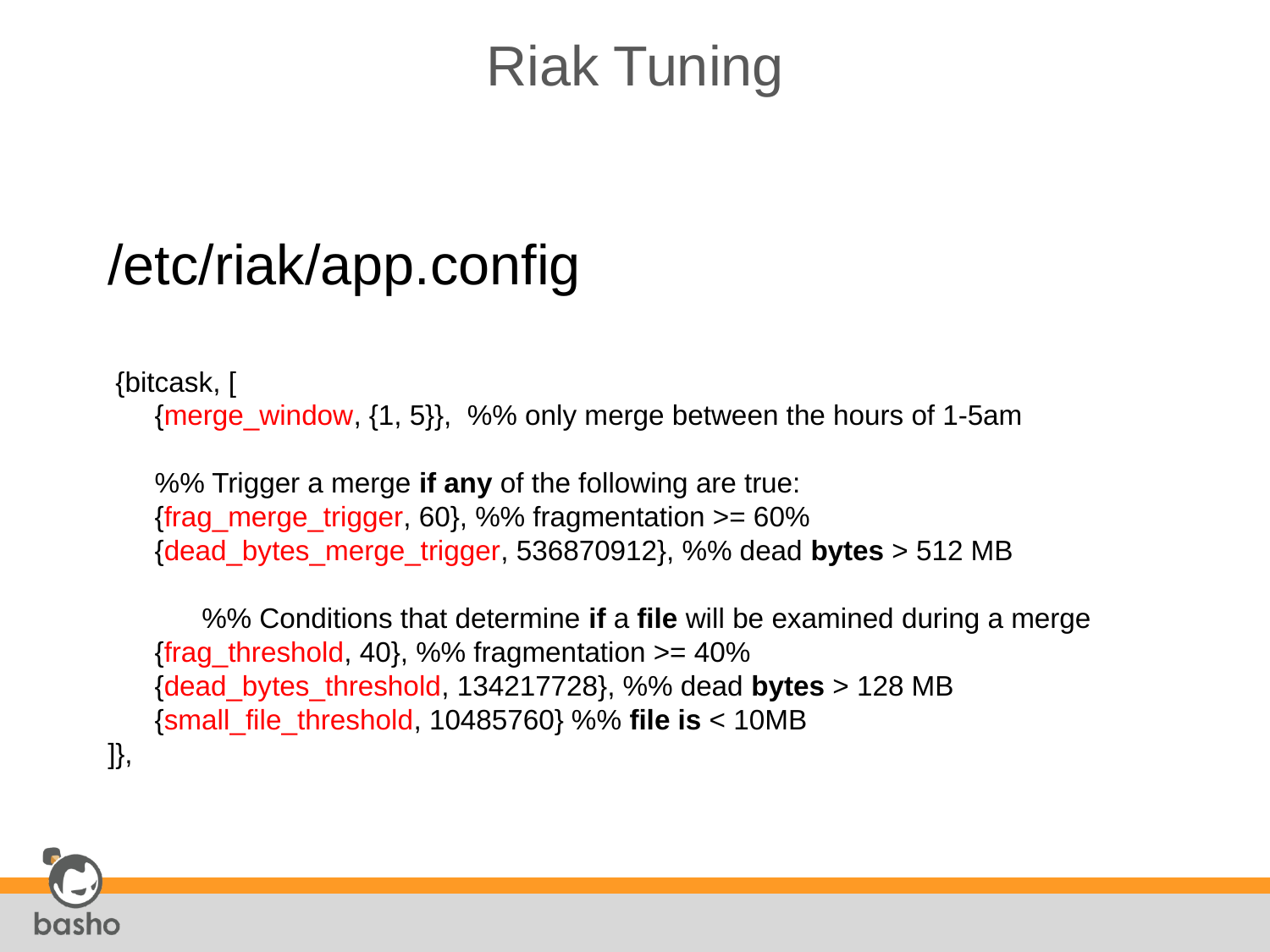

# Riak Tuning
/etc/riak/app.config

 {bitcask, [
      {merge_window, {1, 5}},  %% only merge between the hours of 1-5am

      %% Trigger a merge if any of the following are true:
      {frag_merge_trigger, 60}, %% fragmentation >= 60%
      {dead_bytes_merge_trigger, 536870912}, %% dead bytes > 512 MB

   %% Conditions that determine if a file will be examined during a merge
      {frag_threshold, 40}, %% fragmentation >= 40%
      {dead_bytes_threshold, 134217728}, %% dead bytes > 128 MB
      {small_file_threshold, 10485760} %% file is < 10MB
]},